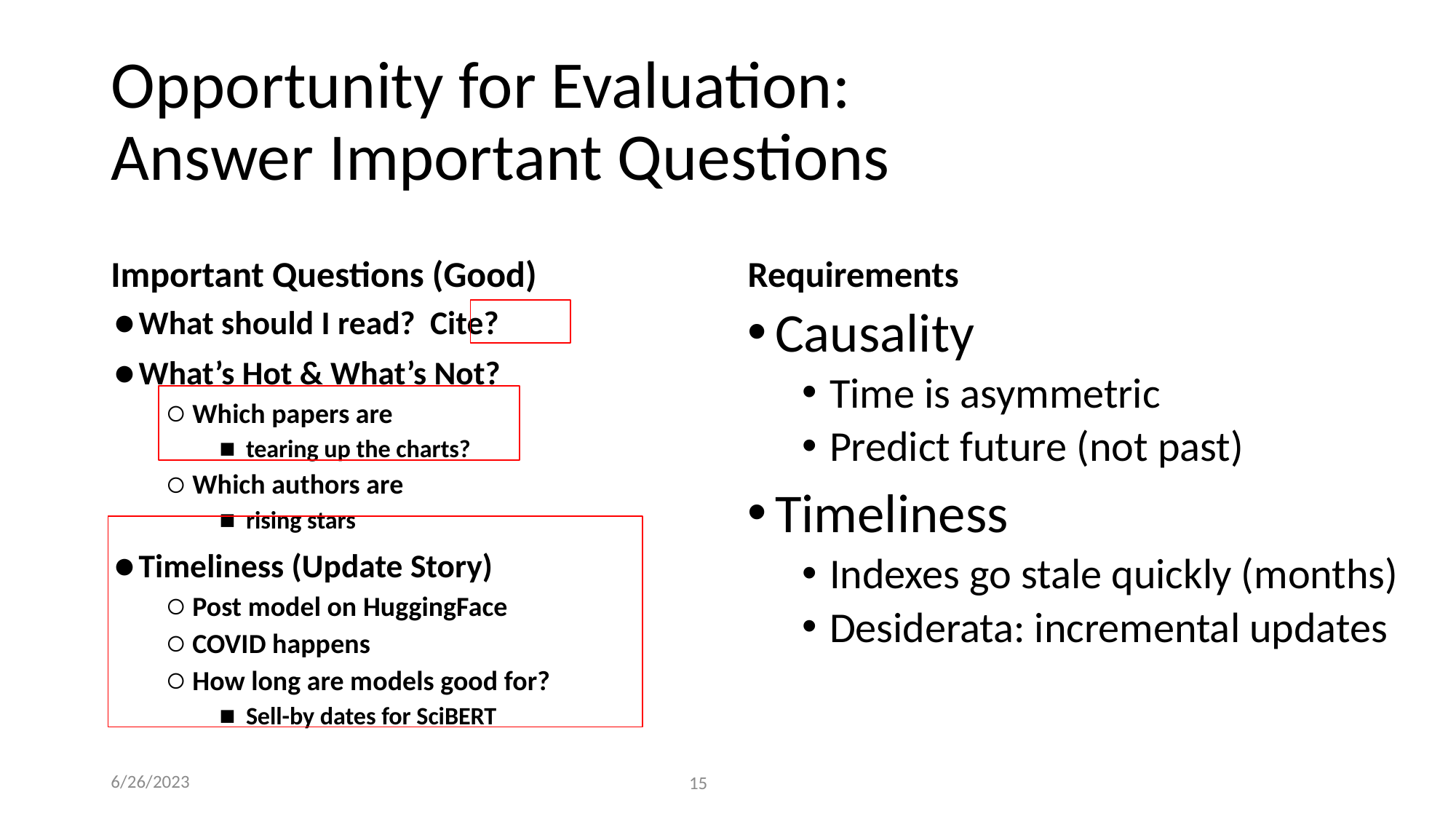

# Opportunity for Evaluation: Answer Important Questions
Important Questions (Good)
Requirements
Causality
Time is asymmetric
Predict future (not past)
Timeliness
Indexes go stale quickly (months)
Desiderata: incremental updates

What should I read?  Cite?
What’s Hot & What’s Not?
Which papers are
tearing up the charts?
Which authors are
rising stars
Timeliness (Update Story)
Post model on HuggingFace
COVID happens
How long are models good for?
Sell-by dates for SciBERT

6/26/2023
15